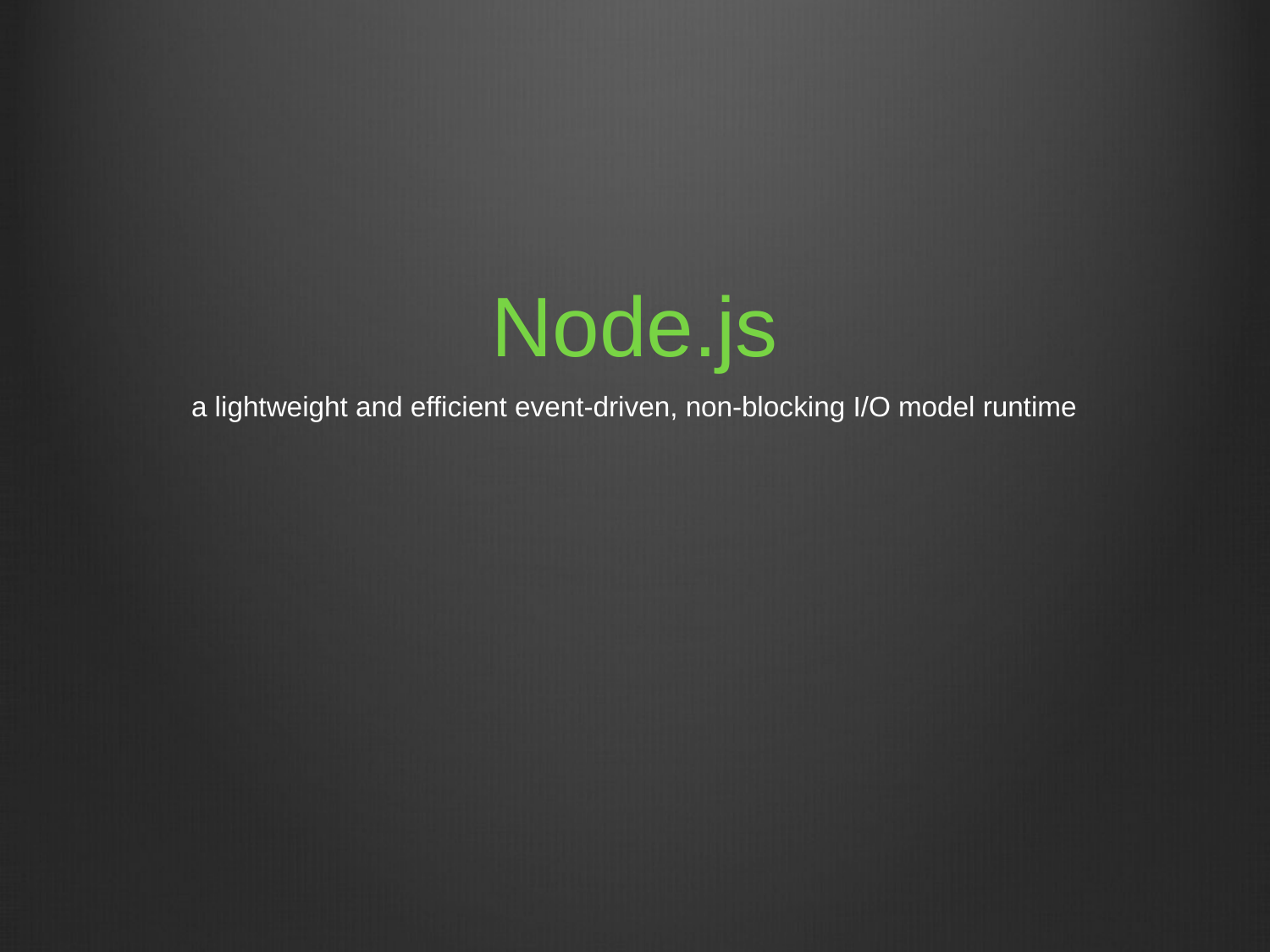

# Node.js
a lightweight and efficient event-driven, non-blocking I/O model runtime